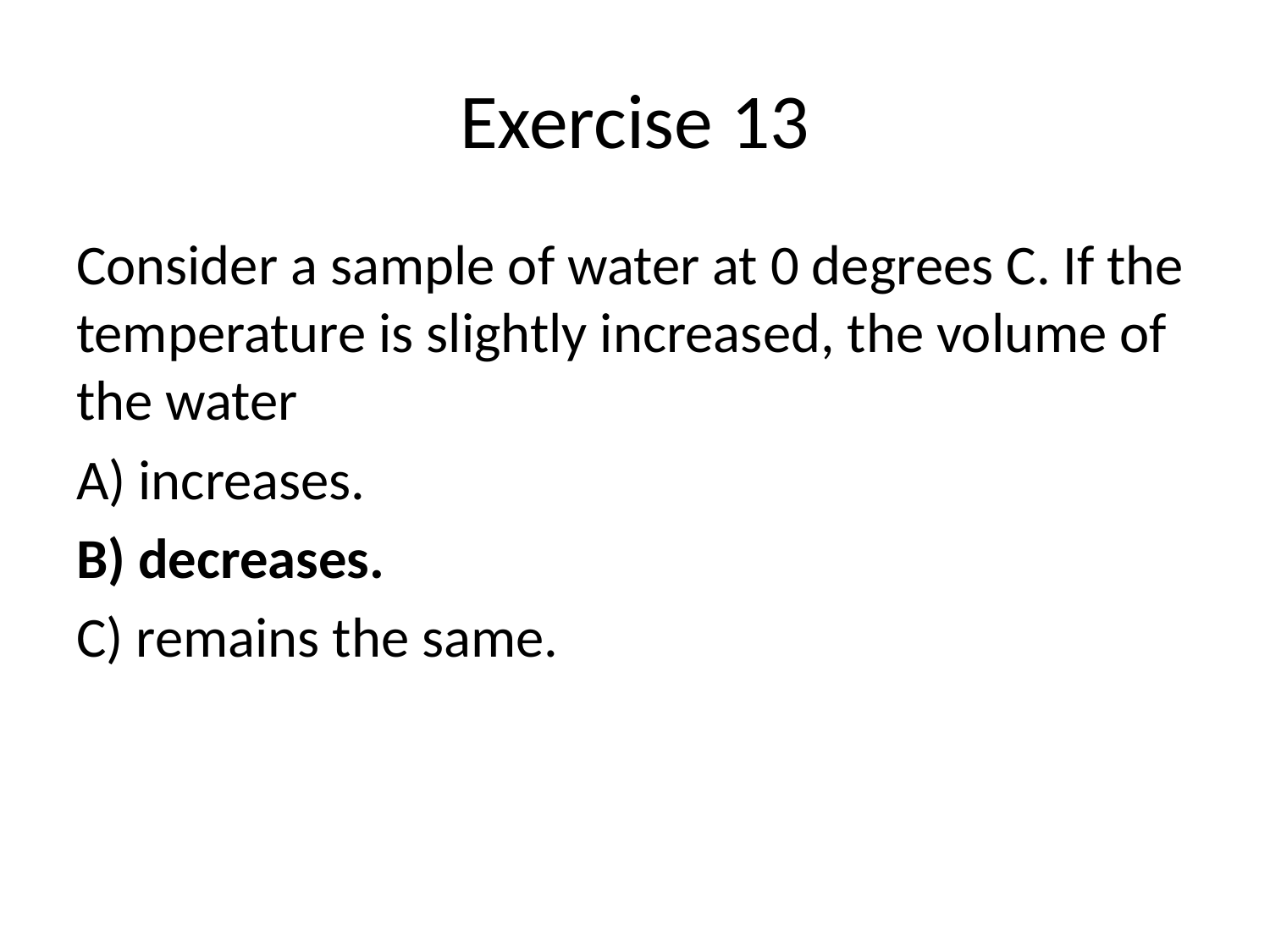

# Exercise 13
Consider a sample of water at 0 degrees C. If the temperature is slightly increased, the volume of the water
A) increases.
B) decreases.
C) remains the same.